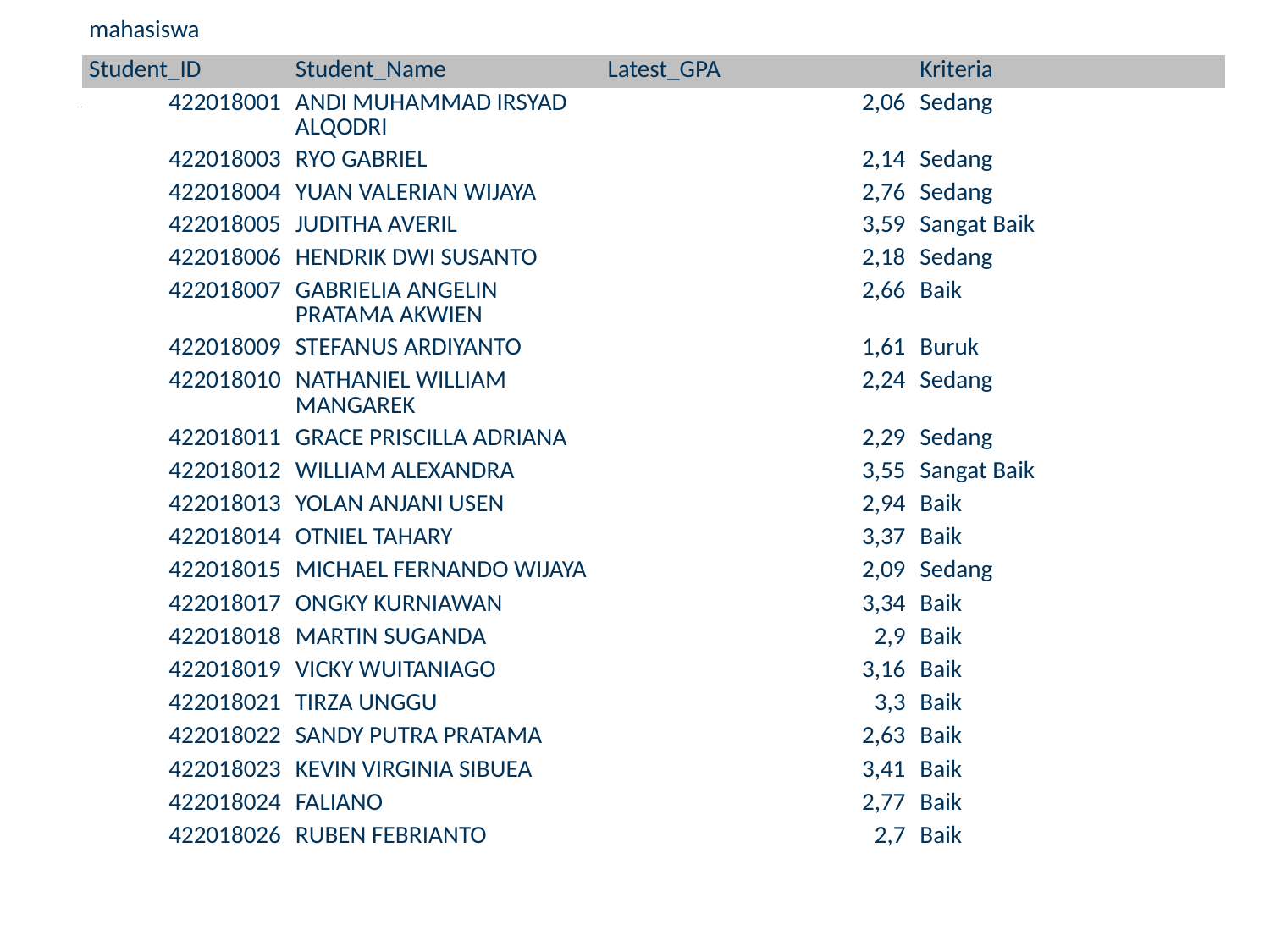

| mahasiswa |  |  |  |
| --- | --- | --- | --- |
| Student\_ID | Student\_Name | Latest\_GPA | Kriteria |
| 422018001 | ANDI MUHAMMAD IRSYAD ALQODRI | 2,06 | Sedang |
| 422018003 | RYO GABRIEL | 2,14 | Sedang |
| 422018004 | YUAN VALERIAN WIJAYA | 2,76 | Sedang |
| 422018005 | JUDITHA AVERIL | 3,59 | Sangat Baik |
| 422018006 | HENDRIK DWI SUSANTO | 2,18 | Sedang |
| 422018007 | GABRIELIA ANGELIN PRATAMA AKWIEN | 2,66 | Baik |
| 422018009 | STEFANUS ARDIYANTO | 1,61 | Buruk |
| 422018010 | NATHANIEL WILLIAM MANGAREK | 2,24 | Sedang |
| 422018011 | GRACE PRISCILLA ADRIANA | 2,29 | Sedang |
| 422018012 | WILLIAM ALEXANDRA | 3,55 | Sangat Baik |
| 422018013 | YOLAN ANJANI USEN | 2,94 | Baik |
| 422018014 | OTNIEL TAHARY | 3,37 | Baik |
| 422018015 | MICHAEL FERNANDO WIJAYA | 2,09 | Sedang |
| 422018017 | ONGKY KURNIAWAN | 3,34 | Baik |
| 422018018 | MARTIN SUGANDA | 2,9 | Baik |
| 422018019 | VICKY WUITANIAGO | 3,16 | Baik |
| 422018021 | TIRZA UNGGU | 3,3 | Baik |
| 422018022 | SANDY PUTRA PRATAMA | 2,63 | Baik |
| 422018023 | KEVIN VIRGINIA SIBUEA | 3,41 | Baik |
| 422018024 | FALIANO | 2,77 | Baik |
| 422018026 | RUBEN FEBRIANTO | 2,7 | Baik |
#